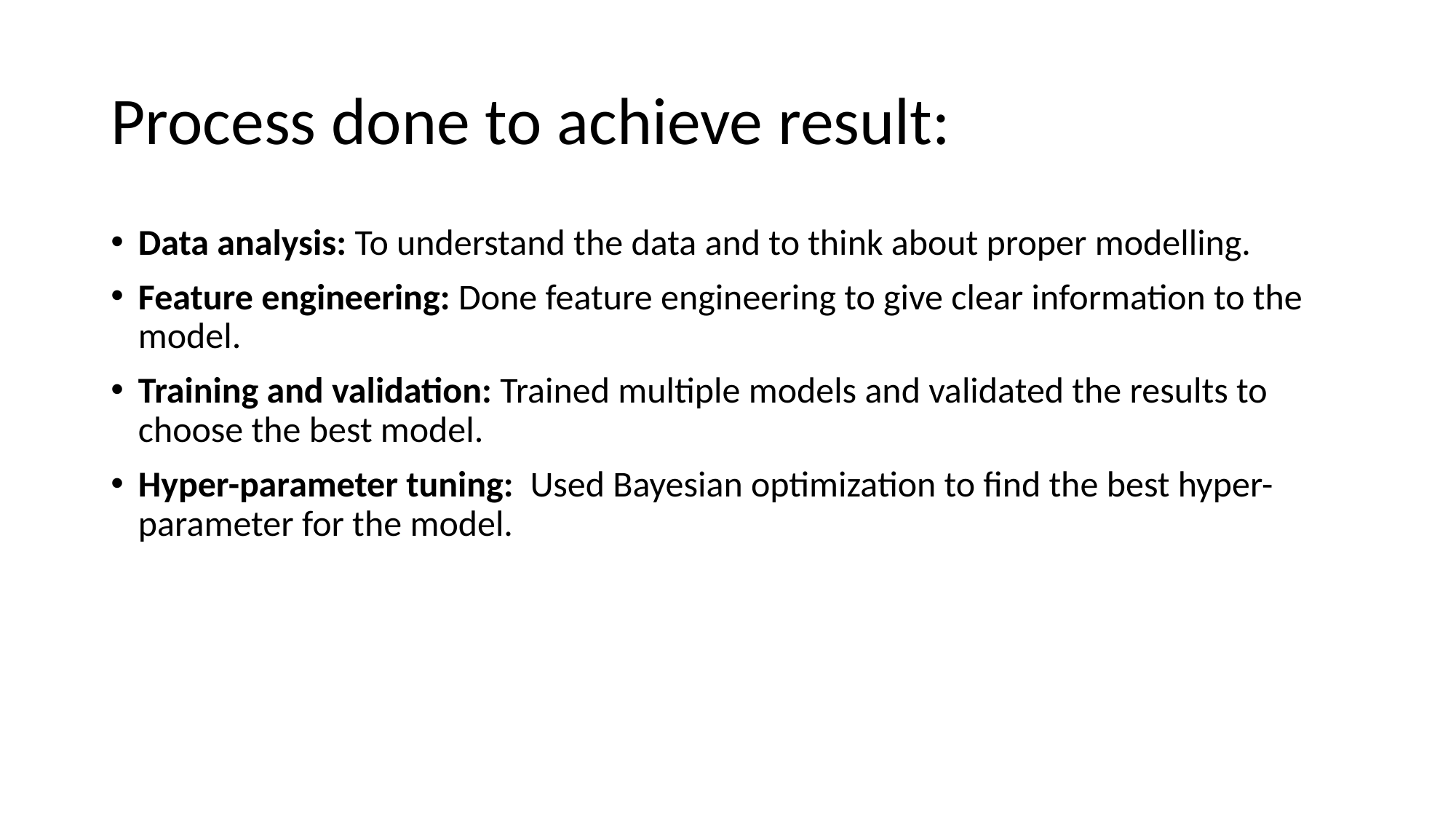

# Process done to achieve result:
Data analysis: To understand the data and to think about proper modelling.
Feature engineering: Done feature engineering to give clear information to the model.
Training and validation: Trained multiple models and validated the results to choose the best model.
Hyper-parameter tuning:  Used Bayesian optimization to find the best hyper-parameter for the model.